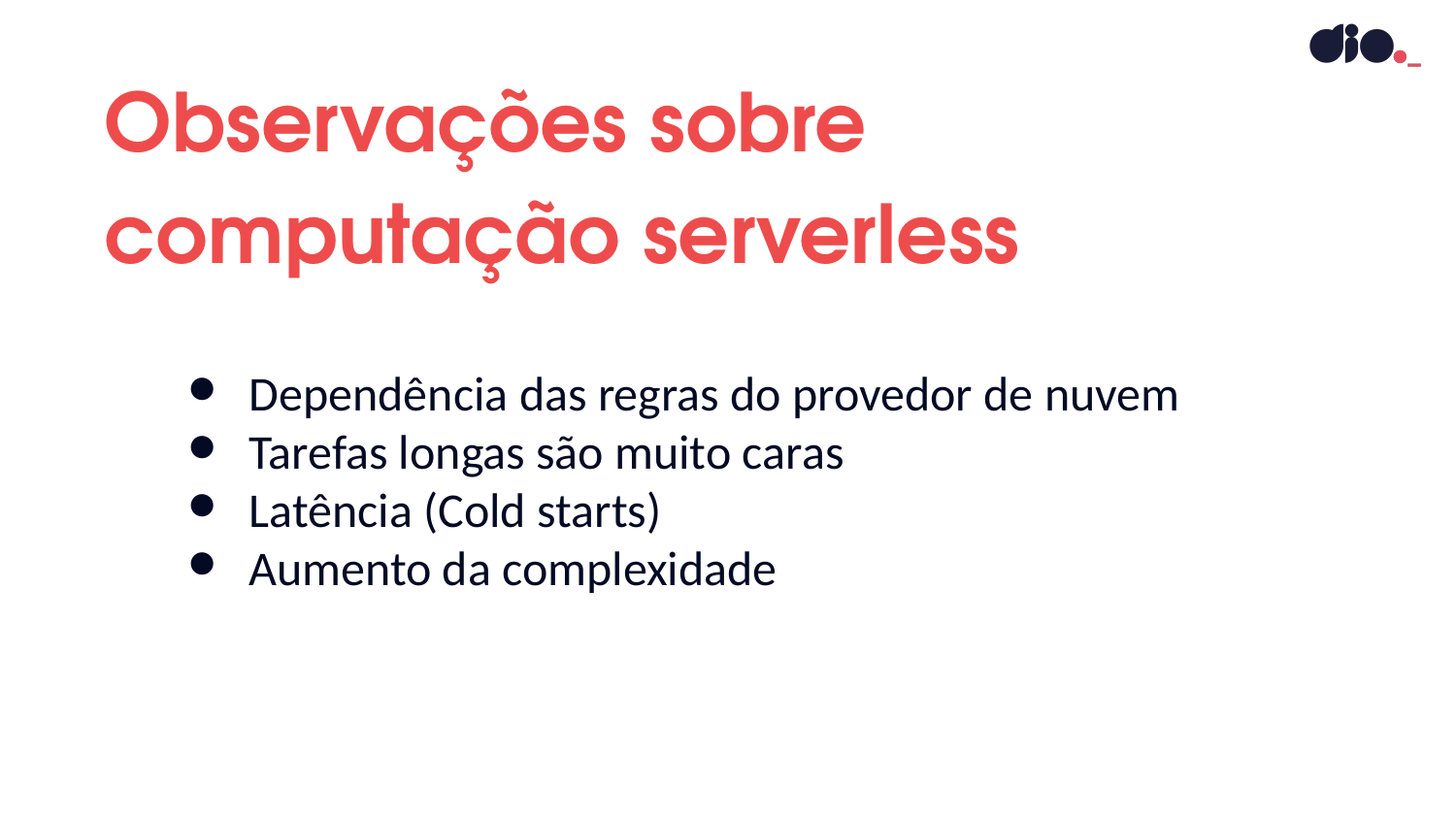

Observações sobre computação serverless
Dependência das regras do provedor de nuvem
Tarefas longas são muito caras
Latência (Cold starts)
Aumento da complexidade